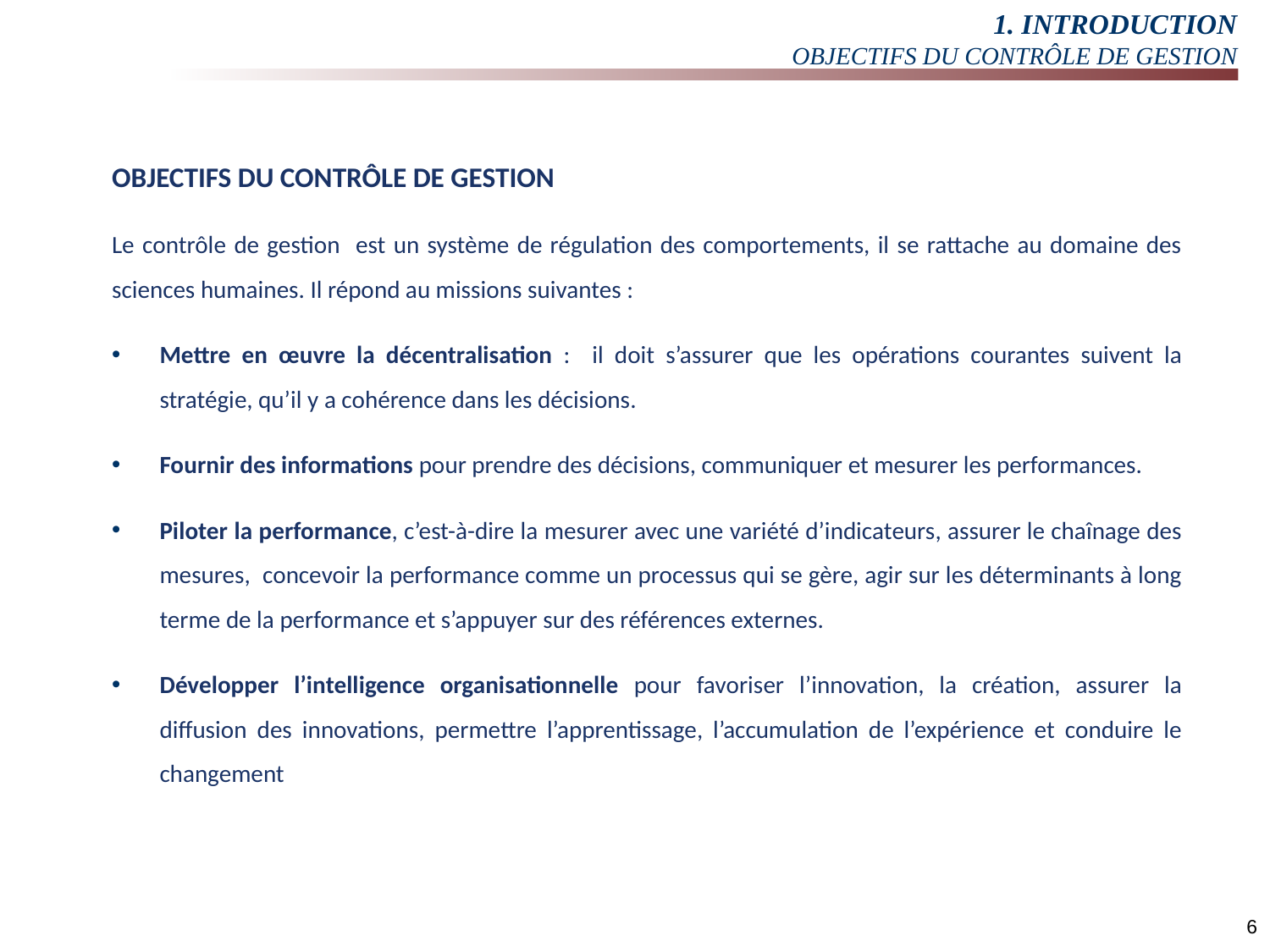

# 1. INTRODUCTION OBJECTIFS DU CONTRÔLE DE GESTION
OBJECTIFS DU CONTRÔLE DE GESTION
Le contrôle de gestion  est un système de régulation des comportements, il se rattache au domaine des sciences humaines. Il répond au missions suivantes :
Mettre en œuvre la décentralisation :  il doit s’assurer que les opérations courantes suivent la stratégie, qu’il y a cohérence dans les décisions.
Fournir des informations pour prendre des décisions, communiquer et mesurer les performances.
Piloter la performance, c’est-à-dire la mesurer avec une variété d’indicateurs, assurer le chaînage des mesures,  concevoir la performance comme un processus qui se gère, agir sur les déterminants à long terme de la performance et s’appuyer sur des références externes.
Développer l’intelligence organisationnelle pour favoriser l’innovation, la création, assurer la diffusion des innovations, permettre l’apprentissage, l’accumulation de l’expérience et conduire le changement

6